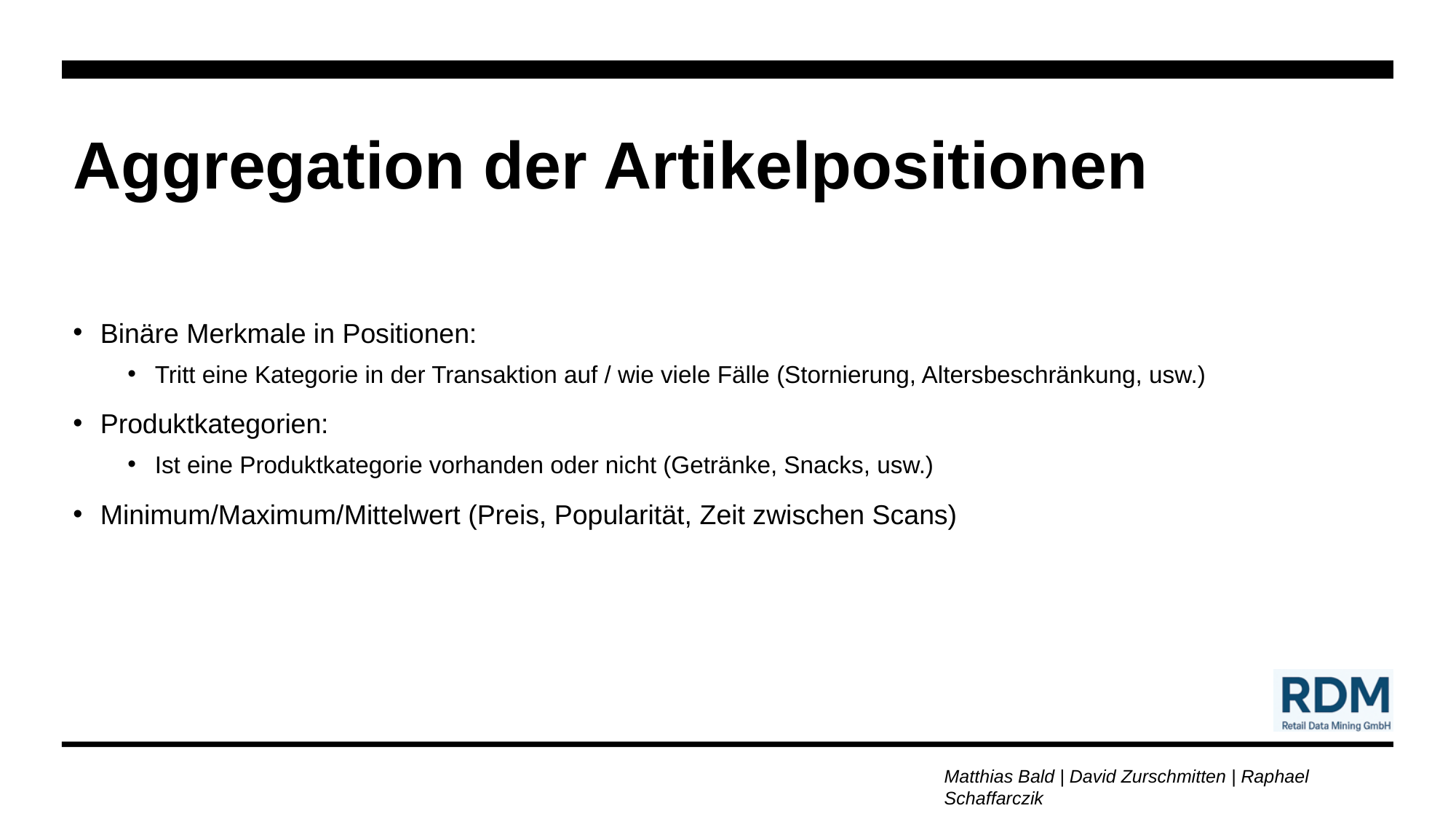

# Aggregation der Artikelpositionen
Binäre Merkmale in Positionen:
Tritt eine Kategorie in der Transaktion auf / wie viele Fälle (Stornierung, Altersbeschränkung, usw.)
Produktkategorien:
Ist eine Produktkategorie vorhanden oder nicht (Getränke, Snacks, usw.)
Minimum/Maximum/Mittelwert (Preis, Popularität, Zeit zwischen Scans)